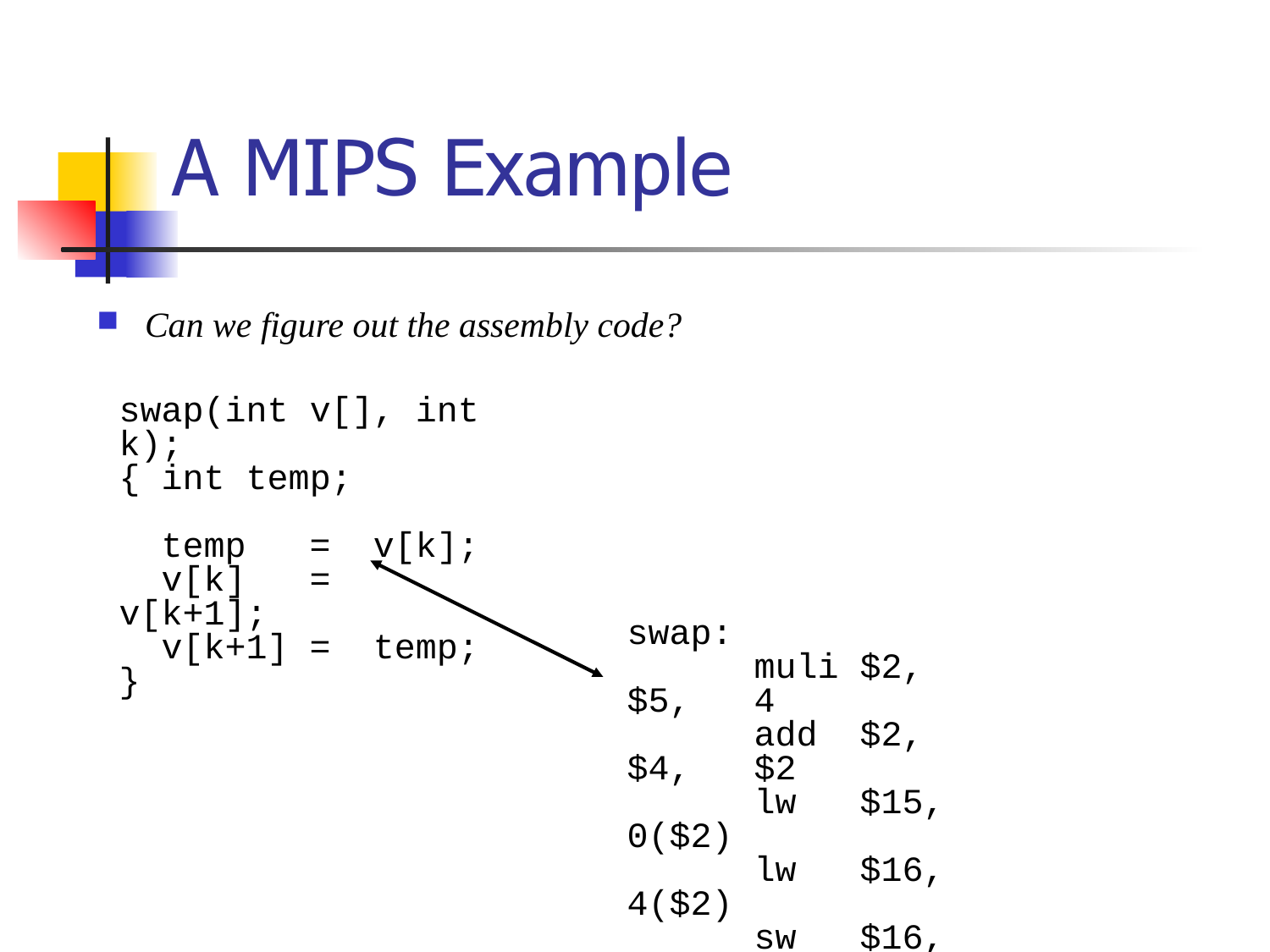

# A MIPS Example
Can we figure out the assembly code?

swap(int v[], int k);
{ int temp;
  temp   =  v[k];
  v[k]   =  v[k+1];
  v[k+1] =  temp;
}
swap:
	muli $2,  $5,   4
	add  $2,  $4,   $2
	lw   $15, 0($2)
	lw   $16, 4($2)
	sw   $16, 0($2)
	sw   $15, 4($2)
	jr   $31